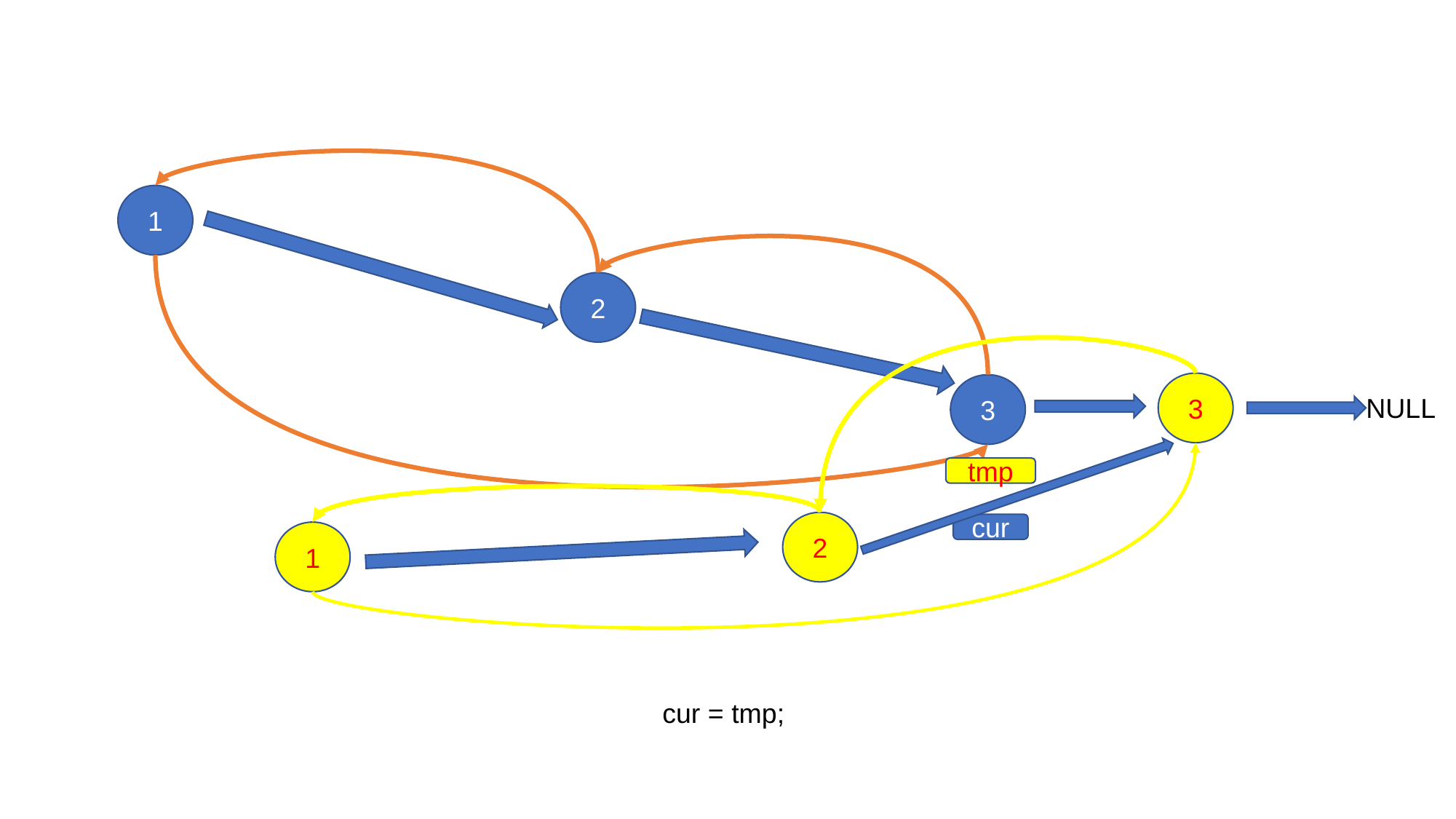

1

2

3
3
NULL

tmp

2
cur
1

cur = tmp;